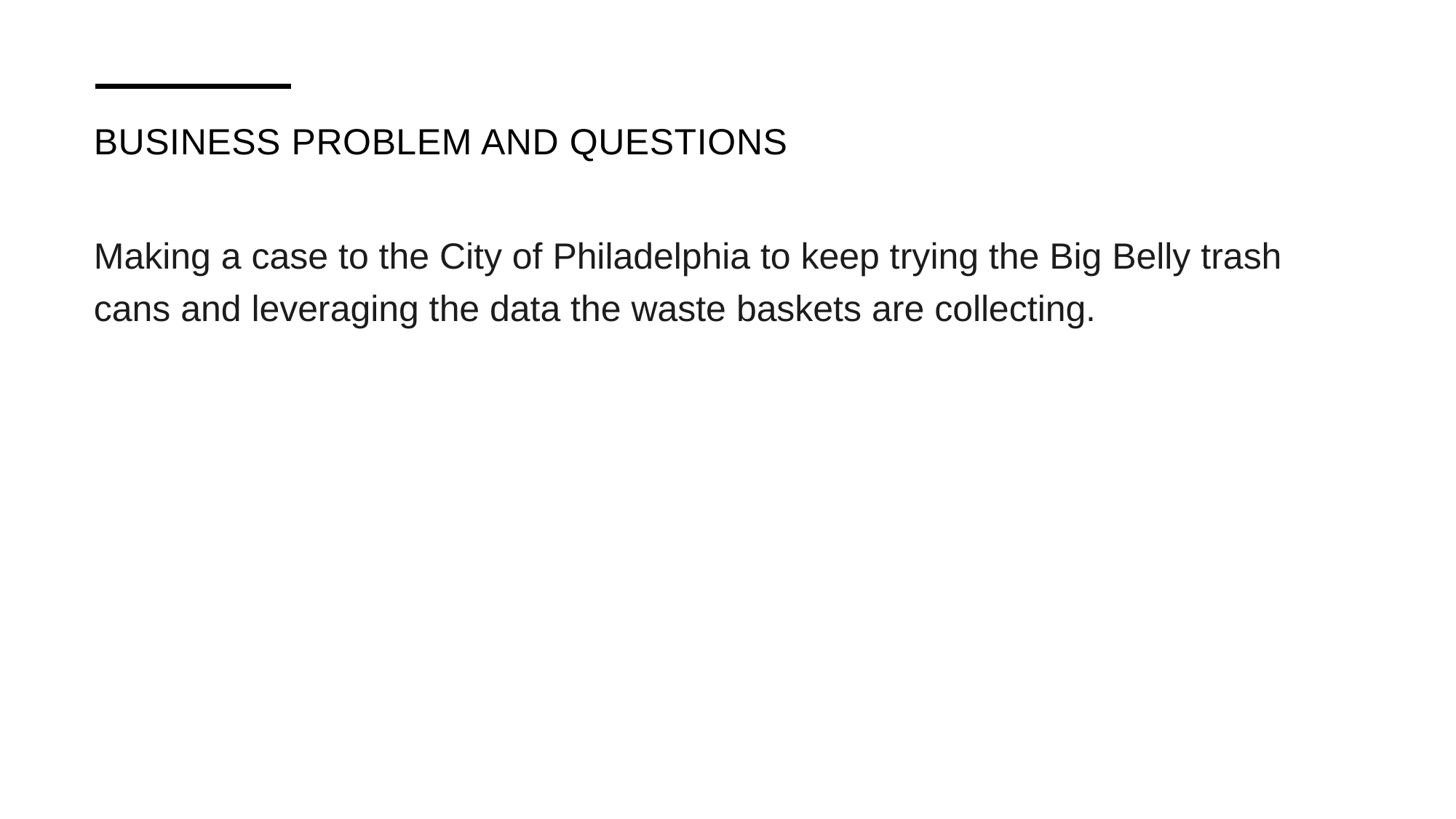

# Business Problem and Questions
Making a case to the City of Philadelphia to keep trying the Big Belly trash cans and leveraging the data the waste baskets are collecting.